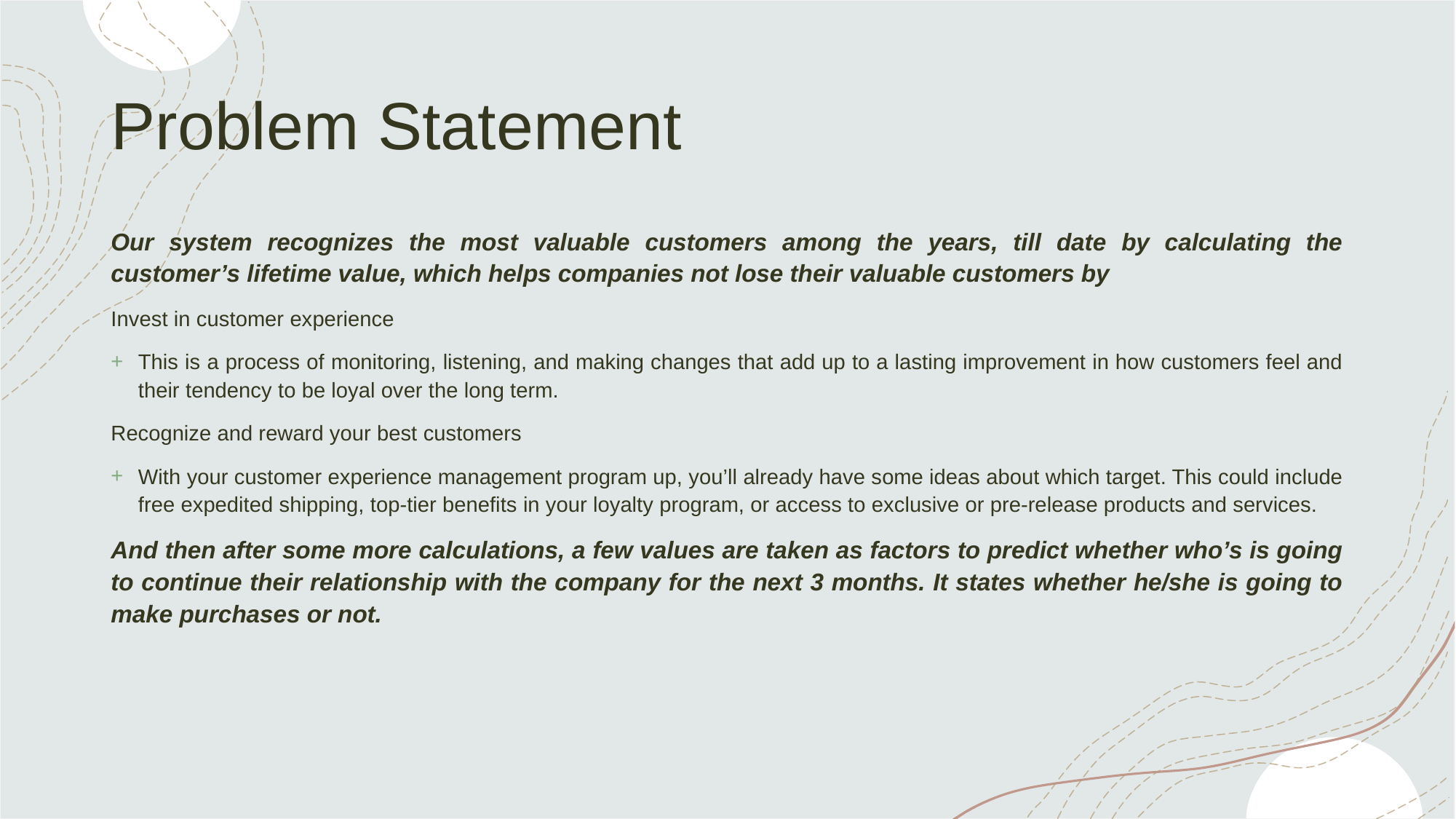

# Problem Statement
Our system recognizes the most valuable customers among the years, till date by calculating the customer’s lifetime value, which helps companies not lose their valuable customers by
Invest in customer experience
This is a process of monitoring, listening, and making changes that add up to a lasting improvement in how customers feel and their tendency to be loyal over the long term.
Recognize and reward your best customers
With your customer experience management program up, you’ll already have some ideas about which target. This could include free expedited shipping, top-tier benefits in your loyalty program, or access to exclusive or pre-release products and services.
And then after some more calculations, a few values are taken as factors to predict whether who’s is going to continue their relationship with the company for the next 3 months. It states whether he/she is going to make purchases or not.